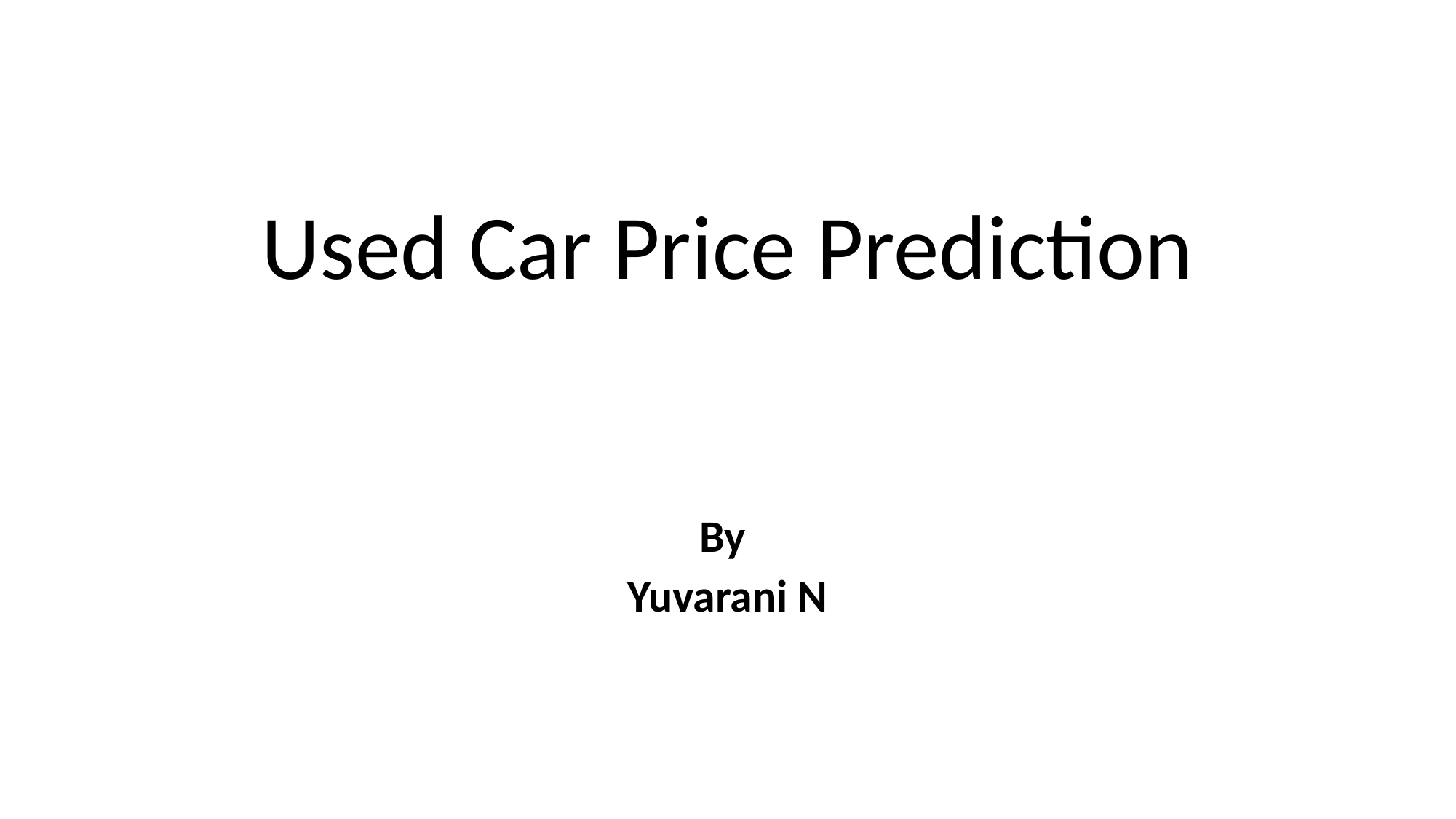

# Used Car Price Prediction

By
Yuvarani N